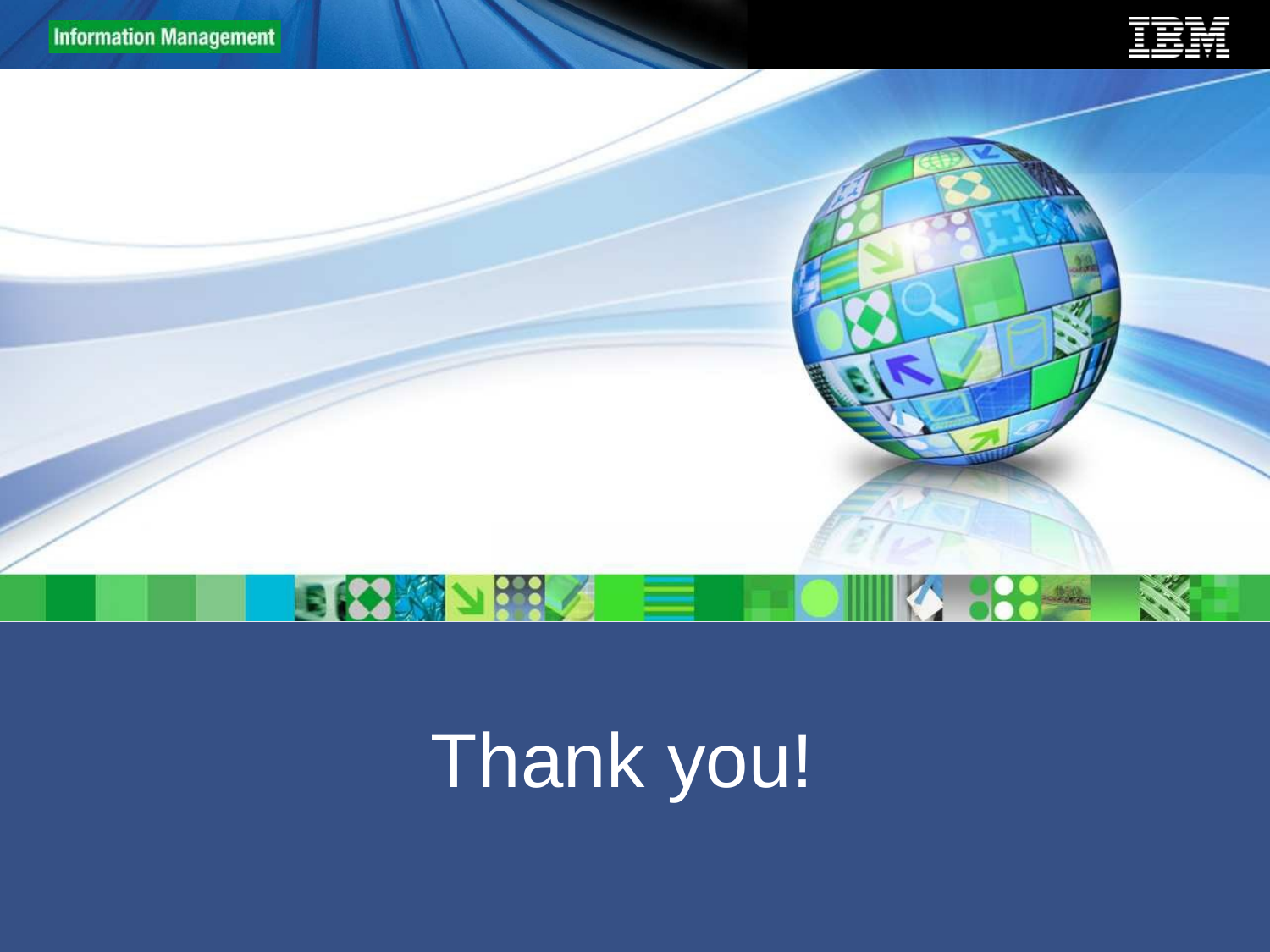

# Thank you!
77	© 2011 IBM Corporation